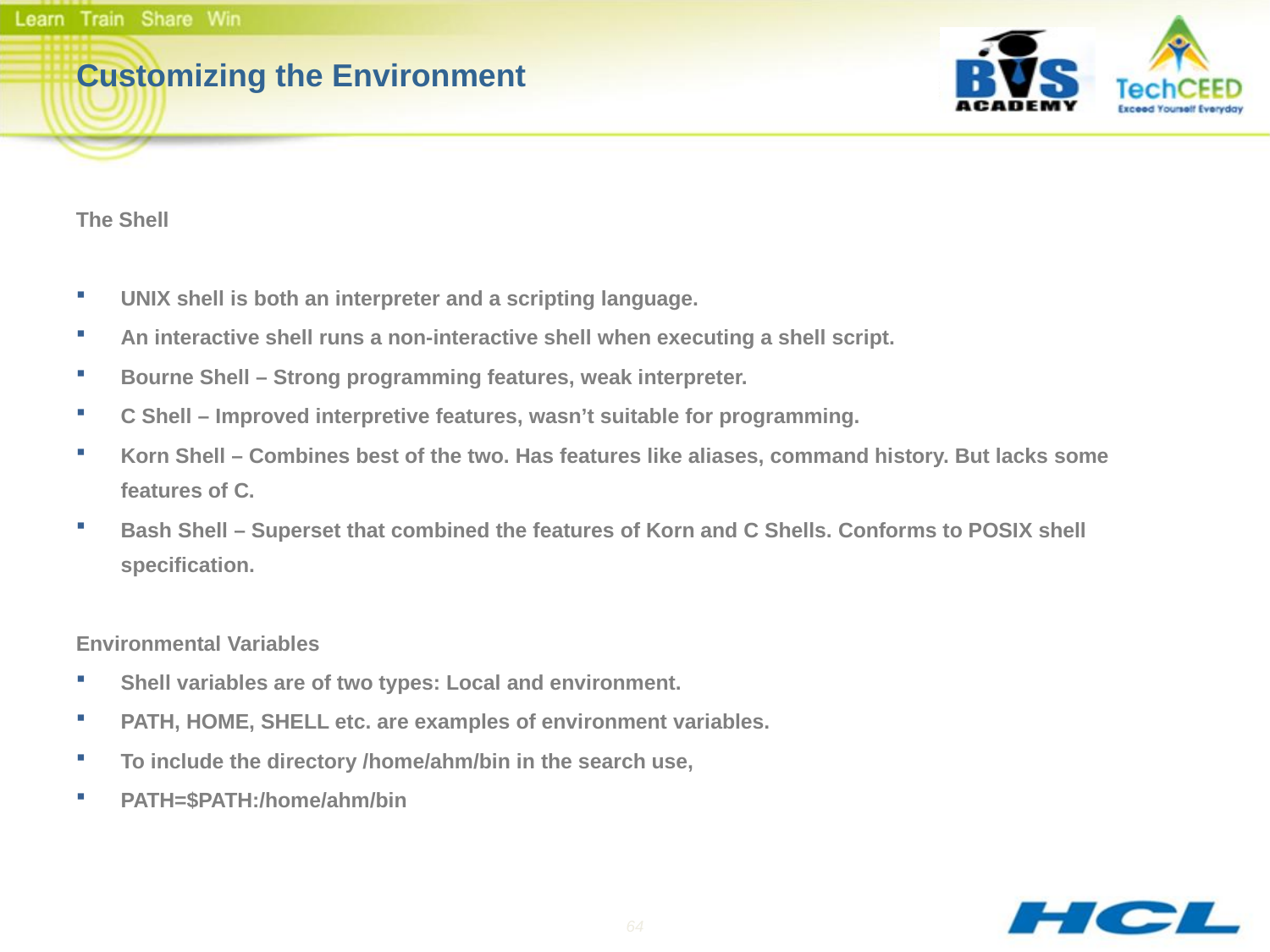

# Customizing the Environment
The Shell

UNIX shell is both an interpreter and a scripting language.
An interactive shell runs a non-interactive shell when executing a shell script.
Bourne Shell – Strong programming features, weak interpreter.
C Shell – Improved interpretive features, wasn’t suitable for programming.
Korn Shell – Combines best of the two. Has features like aliases, command history. But lacks some features of C.
Bash Shell – Superset that combined the features of Korn and C Shells. Conforms to POSIX shell specification.

Environmental Variables
Shell variables are of two types: Local and environment.
PATH, HOME, SHELL etc. are examples of environment variables.
To include the directory /home/ahm/bin in the search use,
	PATH=$PATH:/home/ahm/bin
64